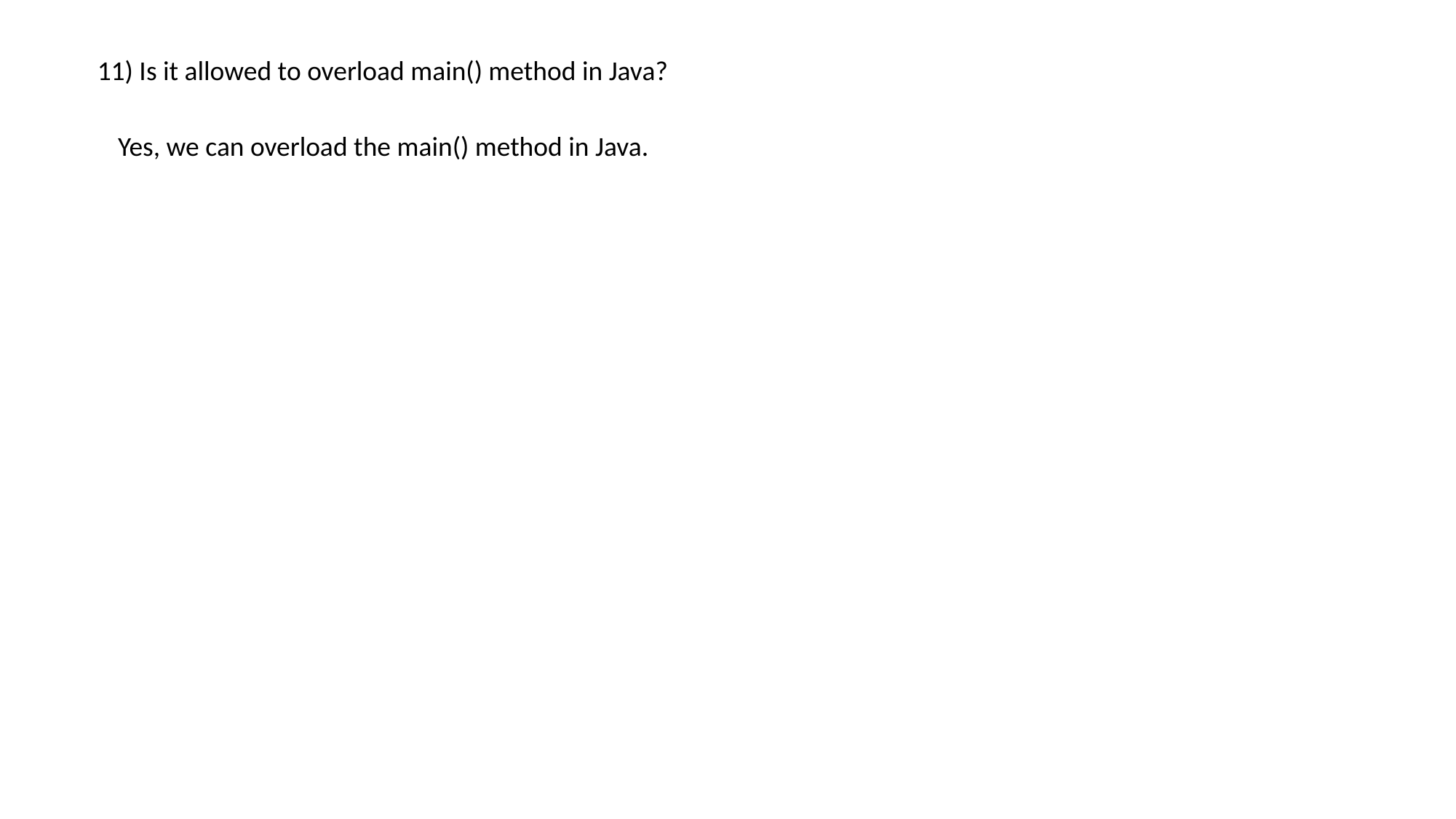

11) Is it allowed to overload main() method in Java?
Yes, we can overload the main() method in Java.